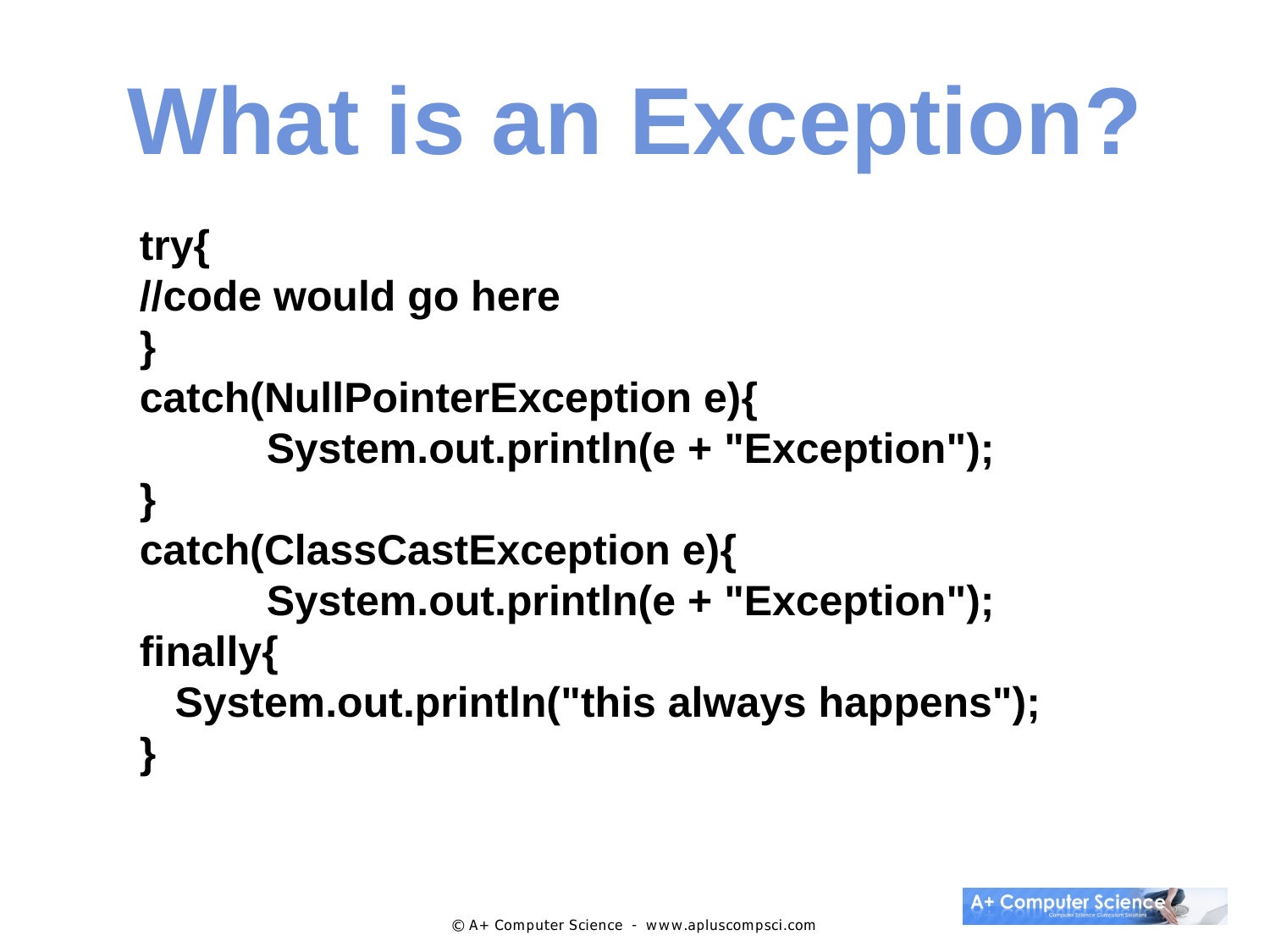

What is an Exception?
try{
//code would go here
}
catch(NullPointerException e){
	System.out.println(e + "Exception");
}
catch(ClassCastException e){
	System.out.println(e + "Exception");
finally{
   System.out.println("this always happens");
}

© A+ Computer Science  -  www.apluscompsci.com